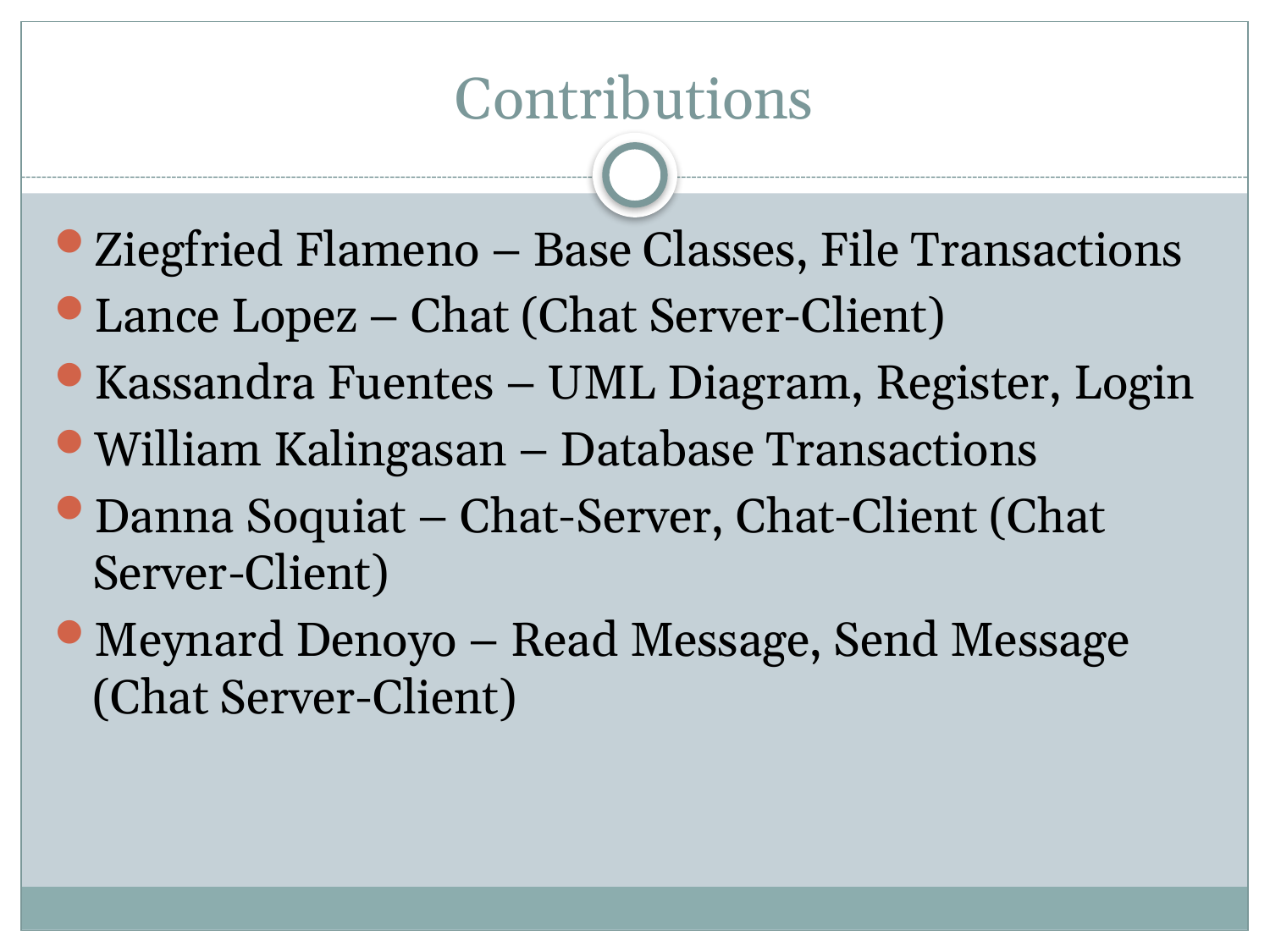

# Contributions
Ziegfried Flameno – Base Classes, File Transactions
Lance Lopez – Chat (Chat Server-Client)
Kassandra Fuentes – UML Diagram, Register, Login
William Kalingasan – Database Transactions
Danna Soquiat – Chat-Server, Chat-Client (Chat Server-Client)
Meynard Denoyo – Read Message, Send Message (Chat Server-Client)